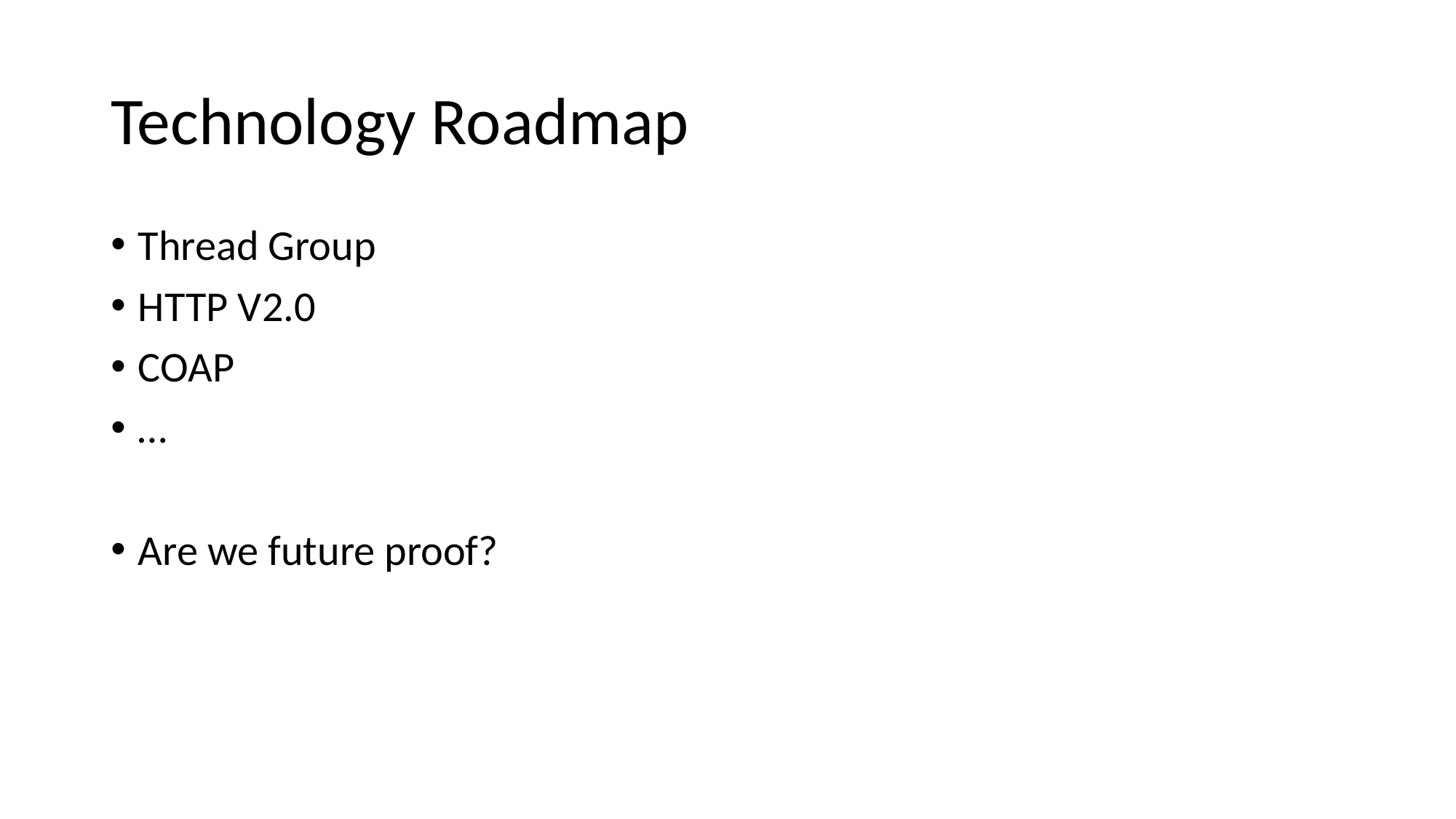

# Technology Roadmap
Thread Group
HTTP V2.0
COAP
…

Are we future proof?